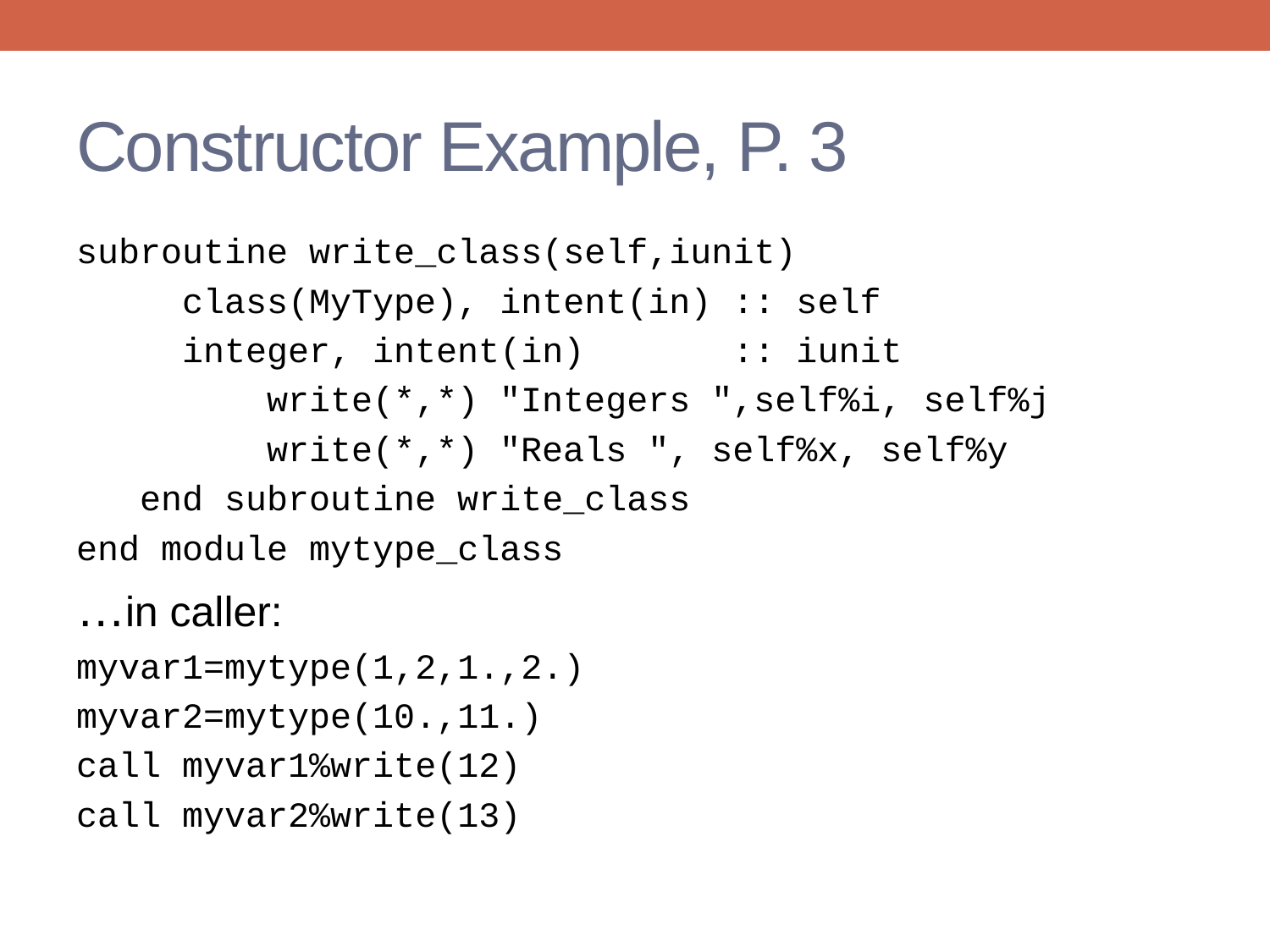

# Constructor Example, P. 3
subroutine write_class(self,iunit)
     class(MyType), intent(in) :: self
     integer, intent(in)       :: iunit
         write(*,*) "Integers ",self%i, self%j
         write(*,*) "Reals ", self%x, self%y
   end subroutine write_class
end module mytype_class
…in caller:
myvar1=mytype(1,2,1.,2.)
myvar2=mytype(10.,11.)
call myvar1%write(12)
call myvar2%write(13)